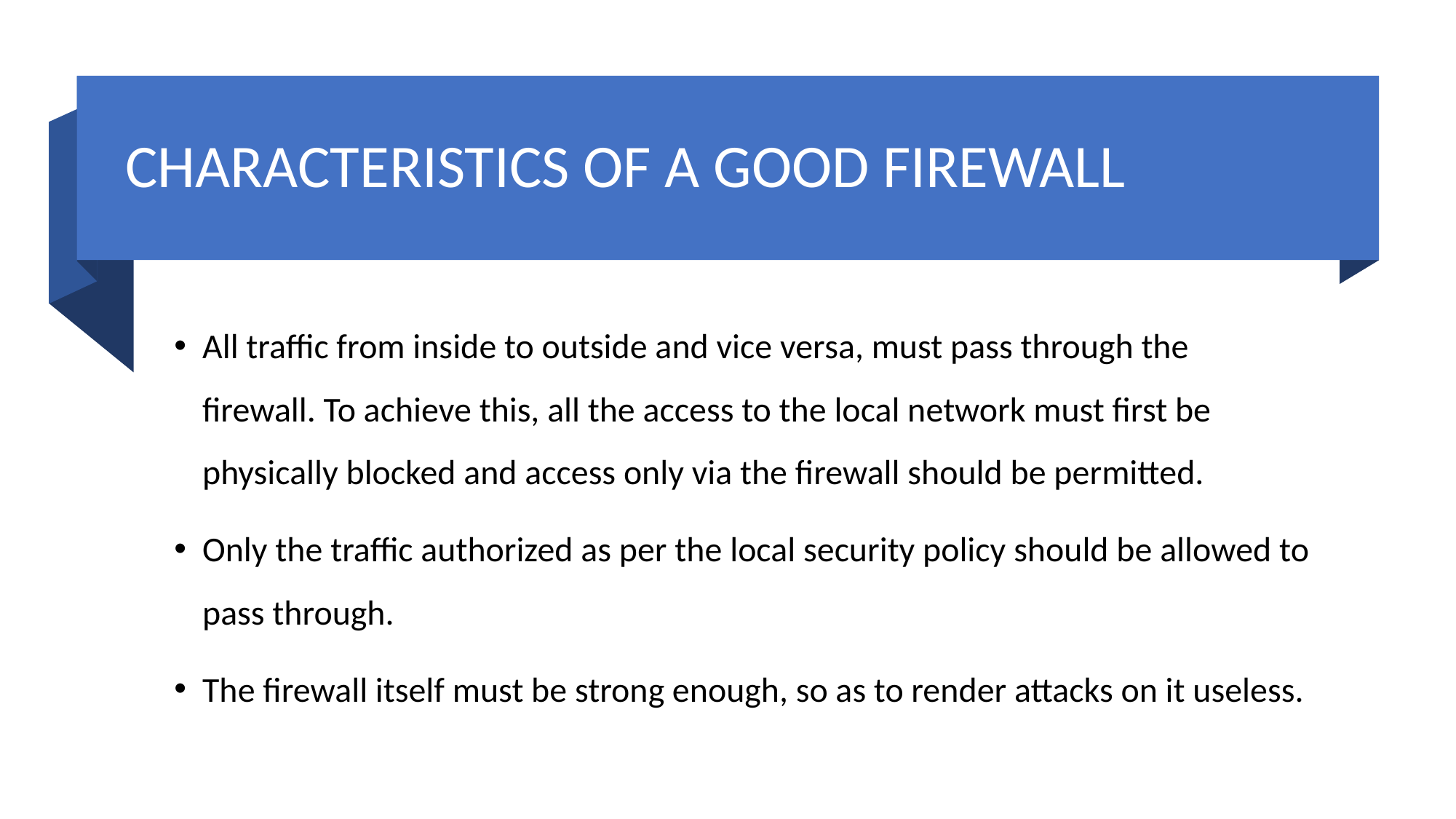

# CHARACTERISTICS OF A GOOD FIREWALL

All traffic from inside to outside and vice versa, must pass through the firewall. To achieve this, all the access to the local network must first be physically blocked and access only via the firewall should be permitted.
Only the traffic authorized as per the local security policy should be allowed to pass through.
The firewall itself must be strong enough, so as to render attacks on it useless.